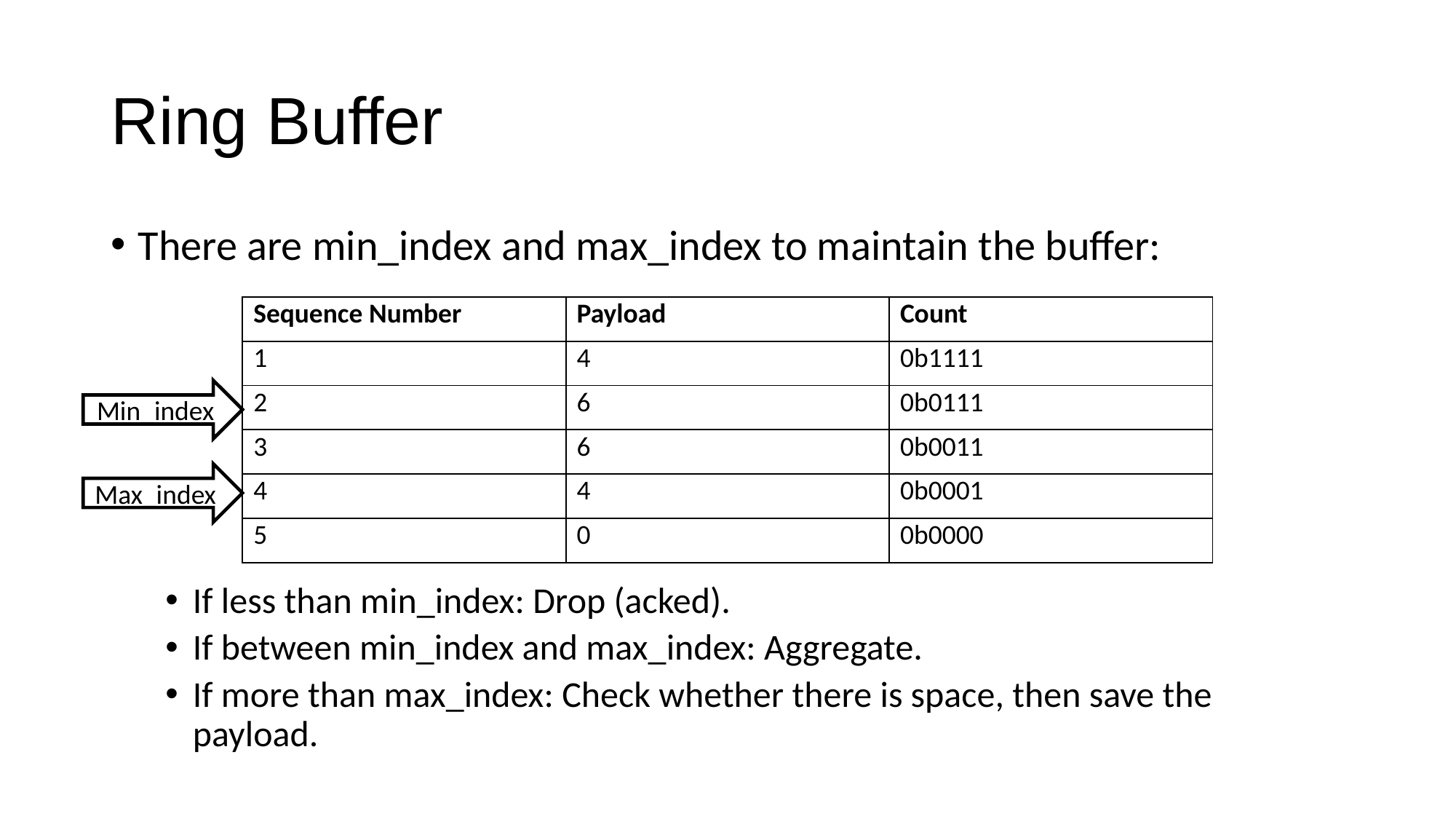

# Ring Buffer
There are min_index and max_index to maintain the buffer:

If less than min_index: Drop (acked).
If between min_index and max_index: Aggregate.
If more than max_index: Check whether there is space, then save the payload.
| Sequence Number | Payload | Count |
| --- | --- | --- |
| 1 | 4 | 0b1111 |
| 2 | 6 | 0b0111 |
| 3 | 6 | 0b0011 |
| 4 | 4 | 0b0001 |
| 5 | 0 | 0b0000 |
Min_index
Max_index